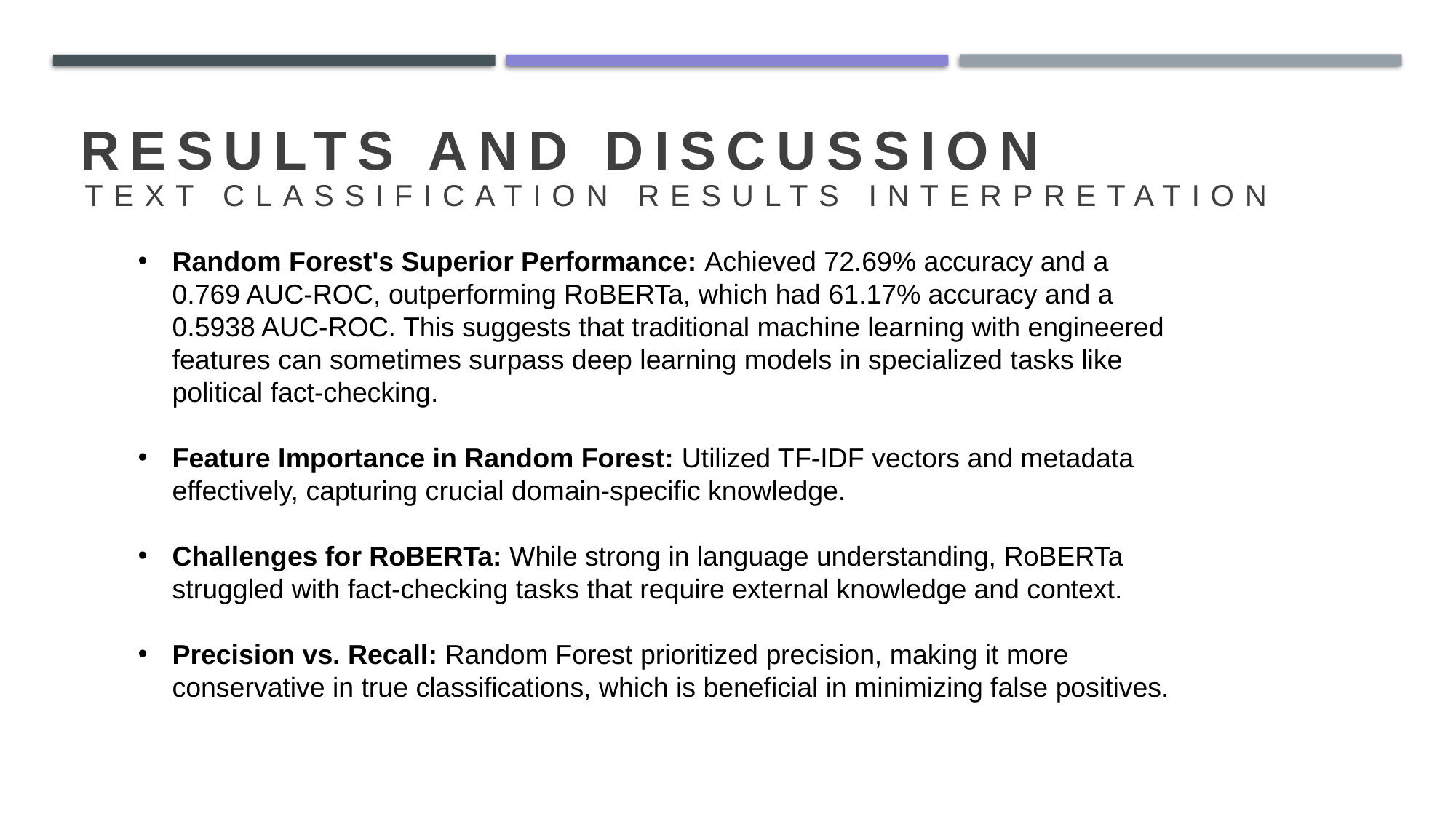

Results and discussion
Text classification results interpretation

Random Forest's Superior Performance: Achieved 72.69% accuracy and a 0.769 AUC-ROC, outperforming RoBERTa, which had 61.17% accuracy and a 0.5938 AUC-ROC. This suggests that traditional machine learning with engineered features can sometimes surpass deep learning models in specialized tasks like political fact-checking.

Feature Importance in Random Forest: Utilized TF-IDF vectors and metadata effectively, capturing crucial domain-specific knowledge.

Challenges for RoBERTa: While strong in language understanding, RoBERTa struggled with fact-checking tasks that require external knowledge and context.

Precision vs. Recall: Random Forest prioritized precision, making it more conservative in true classifications, which is beneficial in minimizing false positives.